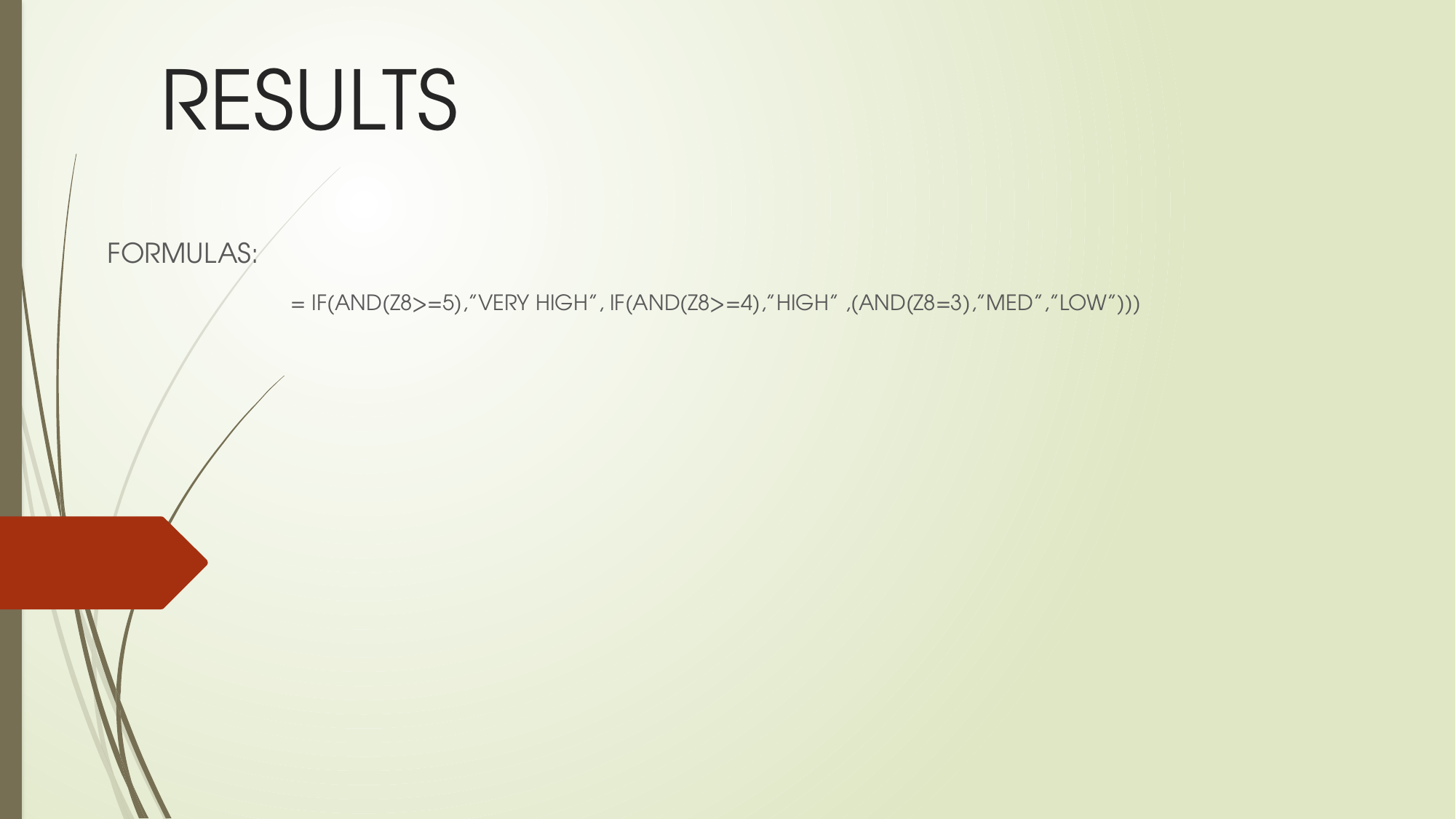

# RESULTS
FORMULAS:
                        = IF(AND(Z8>=5),”VERY HIGH”, IF(AND(Z8>=4),”HIGH” ,(AND(Z8=3),”MED”,”LOW”)))